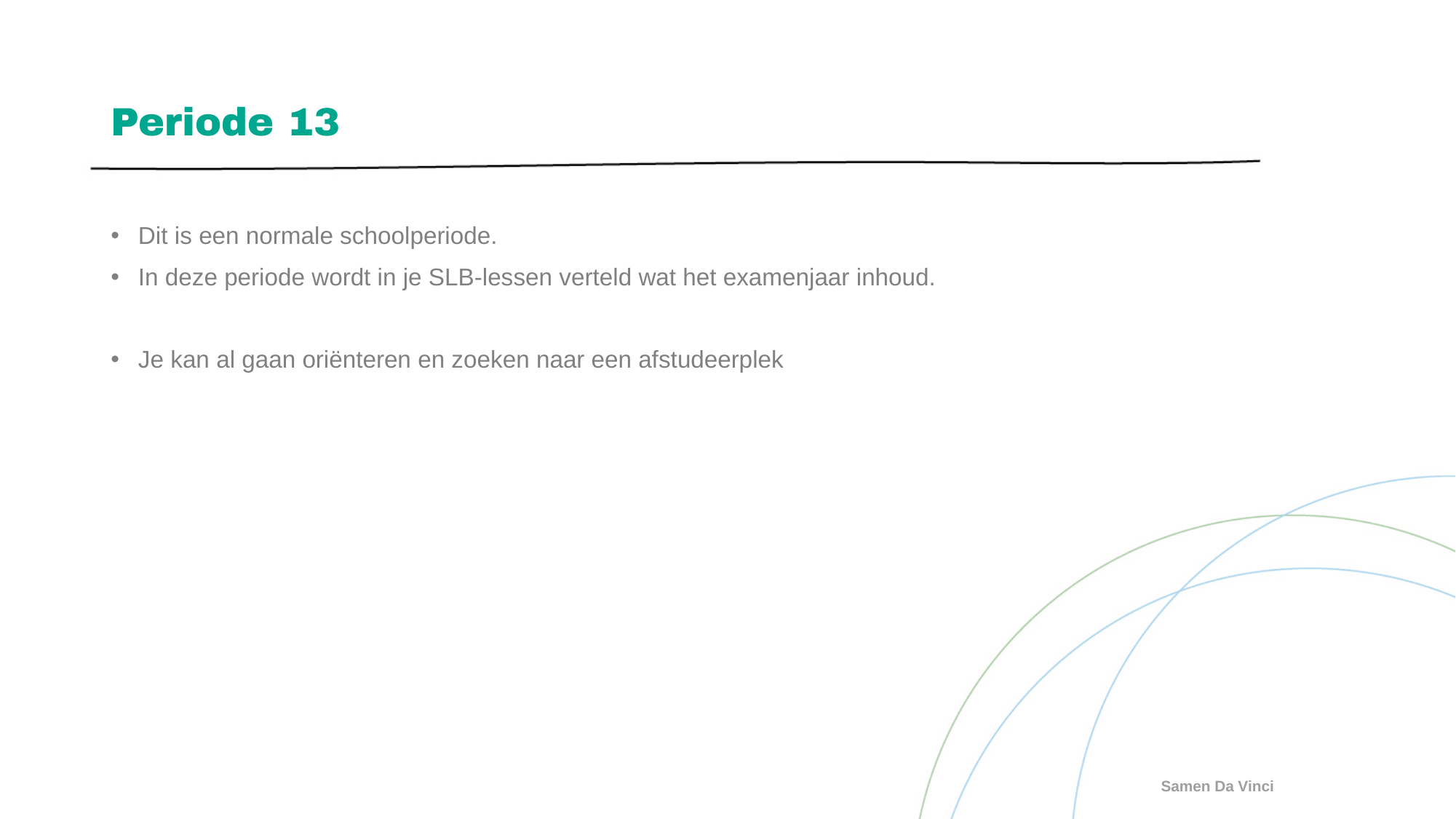

# Periode 13
Dit is een normale schoolperiode.
In deze periode wordt in je SLB-lessen verteld wat het examenjaar inhoud.

Je kan al gaan oriënteren en zoeken naar een afstudeerplek